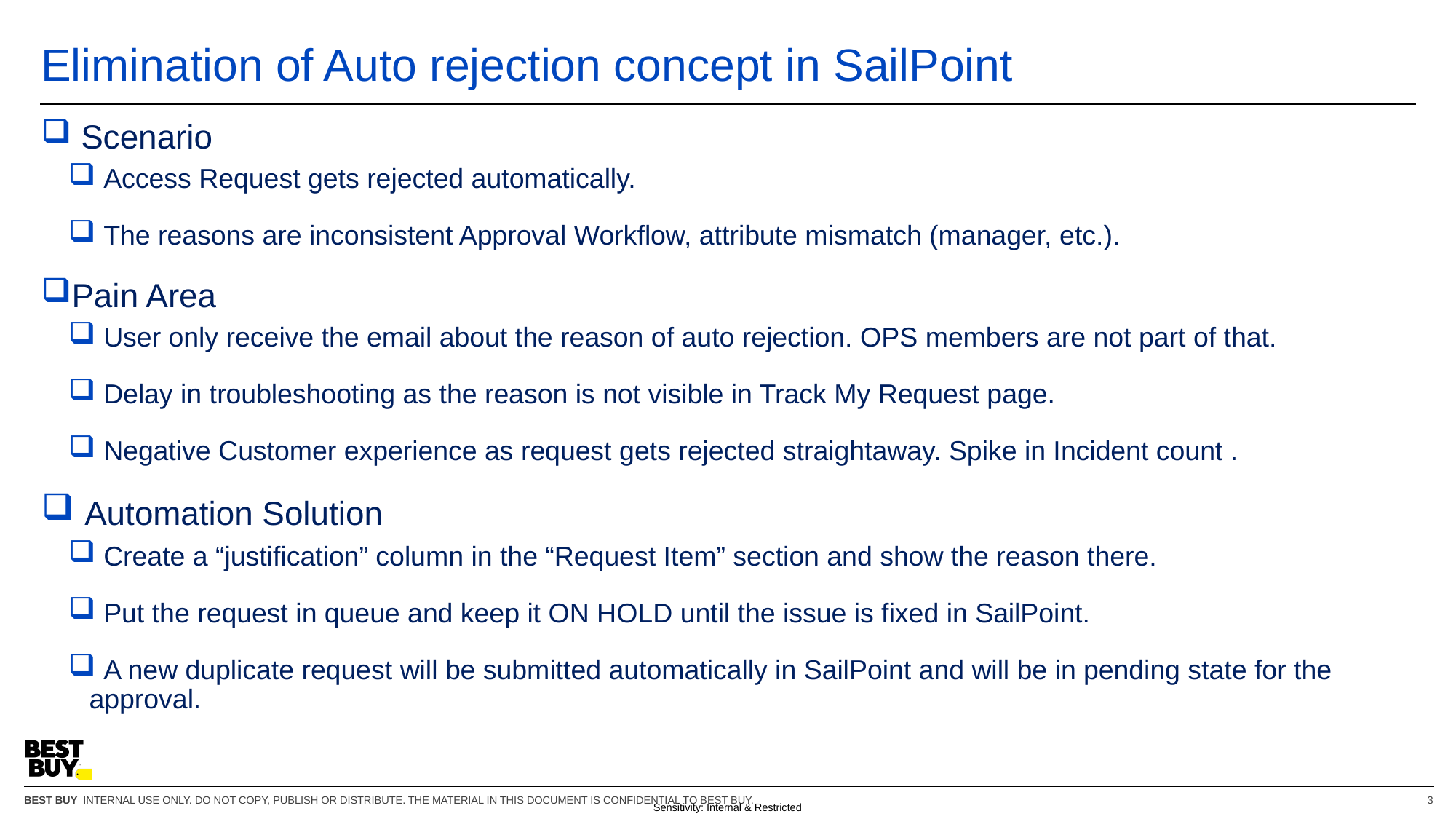

# Elimination of Auto rejection concept in SailPoint
 Scenario
 Access Request gets rejected automatically.
 The reasons are inconsistent Approval Workflow, attribute mismatch (manager, etc.).
Pain Area
 User only receive the email about the reason of auto rejection. OPS members are not part of that.
 Delay in troubleshooting as the reason is not visible in Track My Request page.
 Negative Customer experience as request gets rejected straightaway. Spike in Incident count .
 Automation Solution
 Create a “justification” column in the “Request Item” section and show the reason there.
 Put the request in queue and keep it ON HOLD until the issue is fixed in SailPoint.
 A new duplicate request will be submitted automatically in SailPoint and will be in pending state for the approval.
3